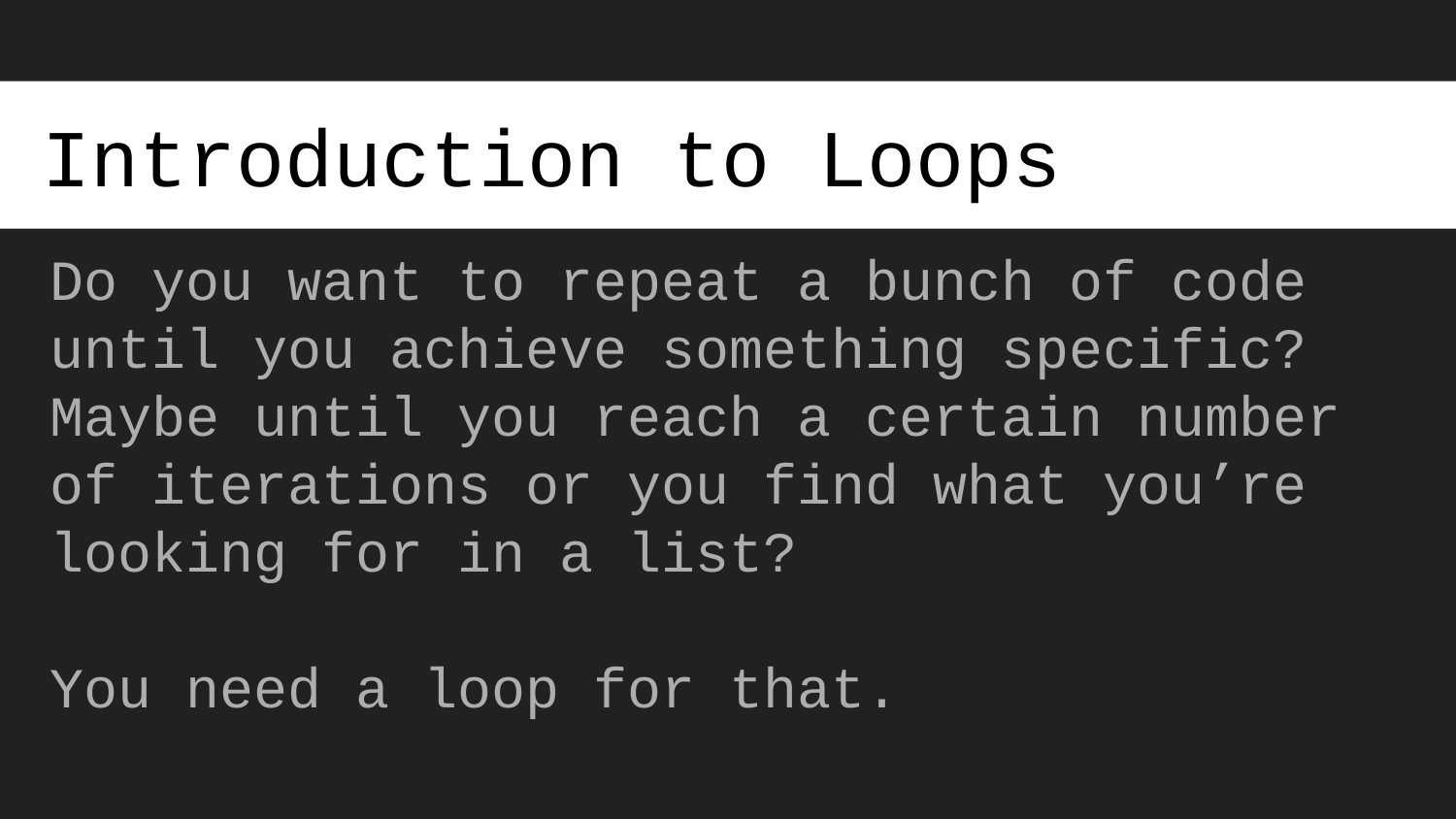

# Introduction to Loops
Do you want to repeat a bunch of code until you achieve something specific? Maybe until you reach a certain number of iterations or you find what you’re looking for in a list?

You need a loop for that.